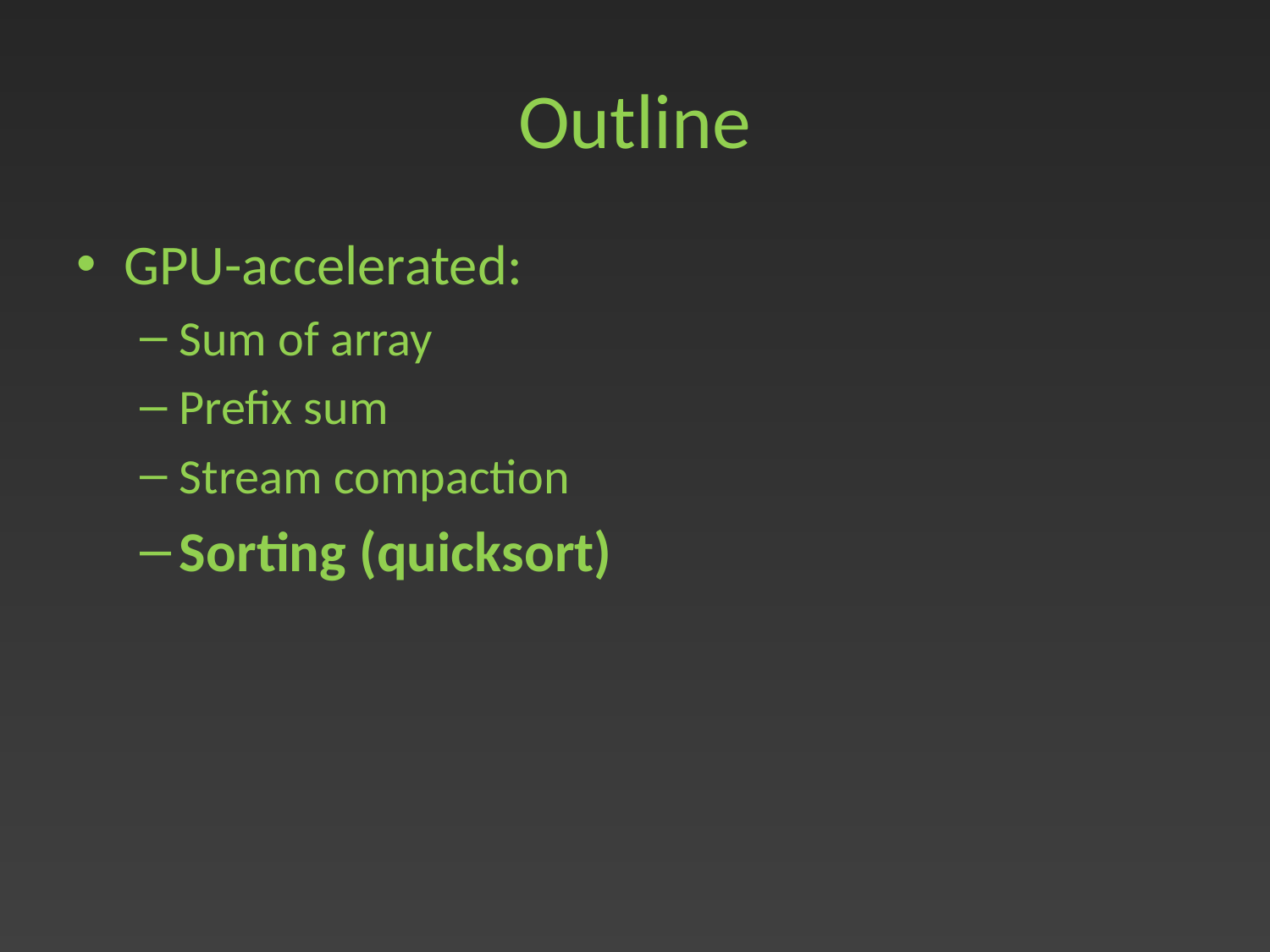

# Outline
GPU-accelerated:
Sum of array
Prefix sum
Stream compaction
Sorting (quicksort)